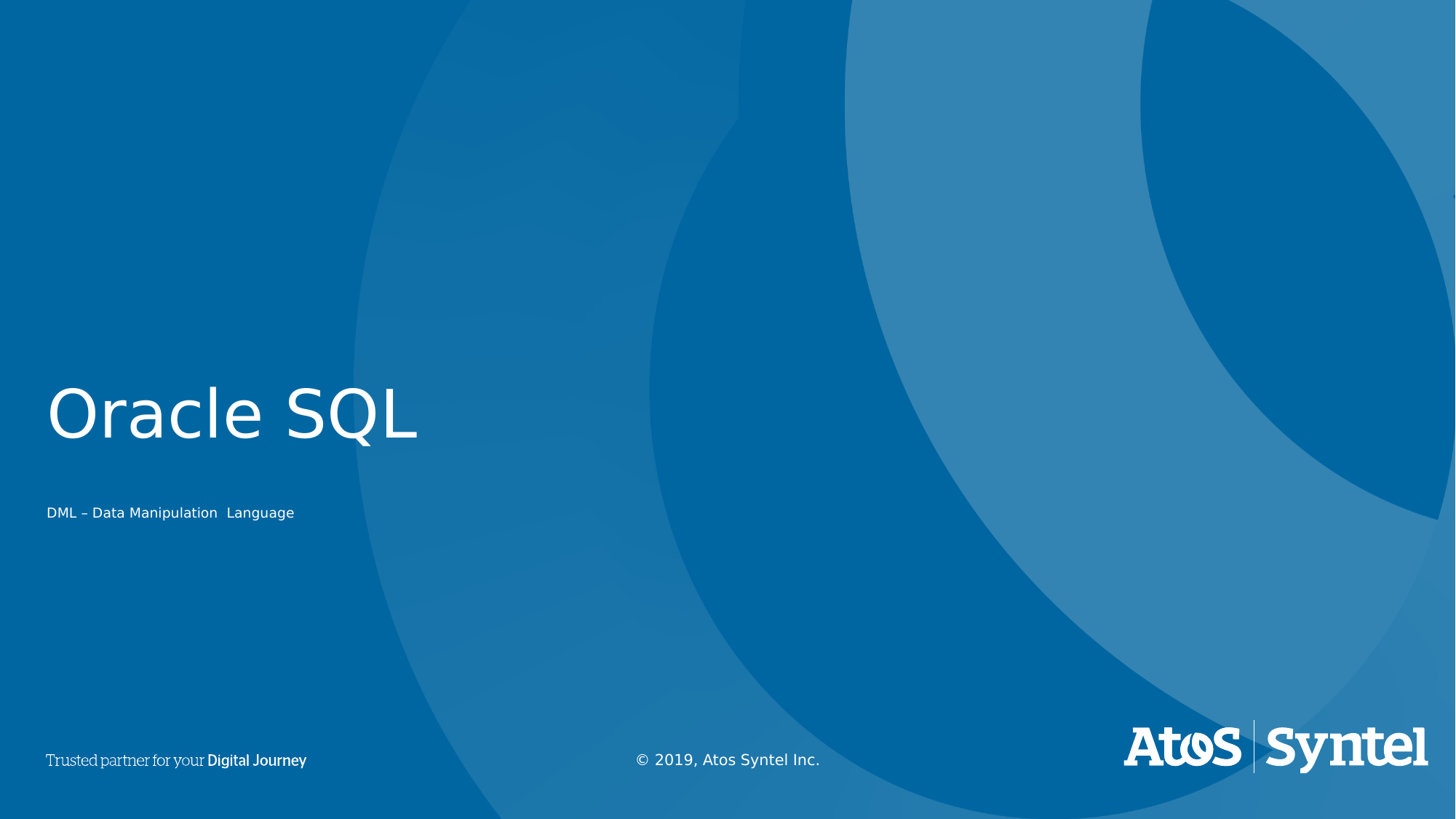

# Oracle SQL

DML – Data Manipulation  Language